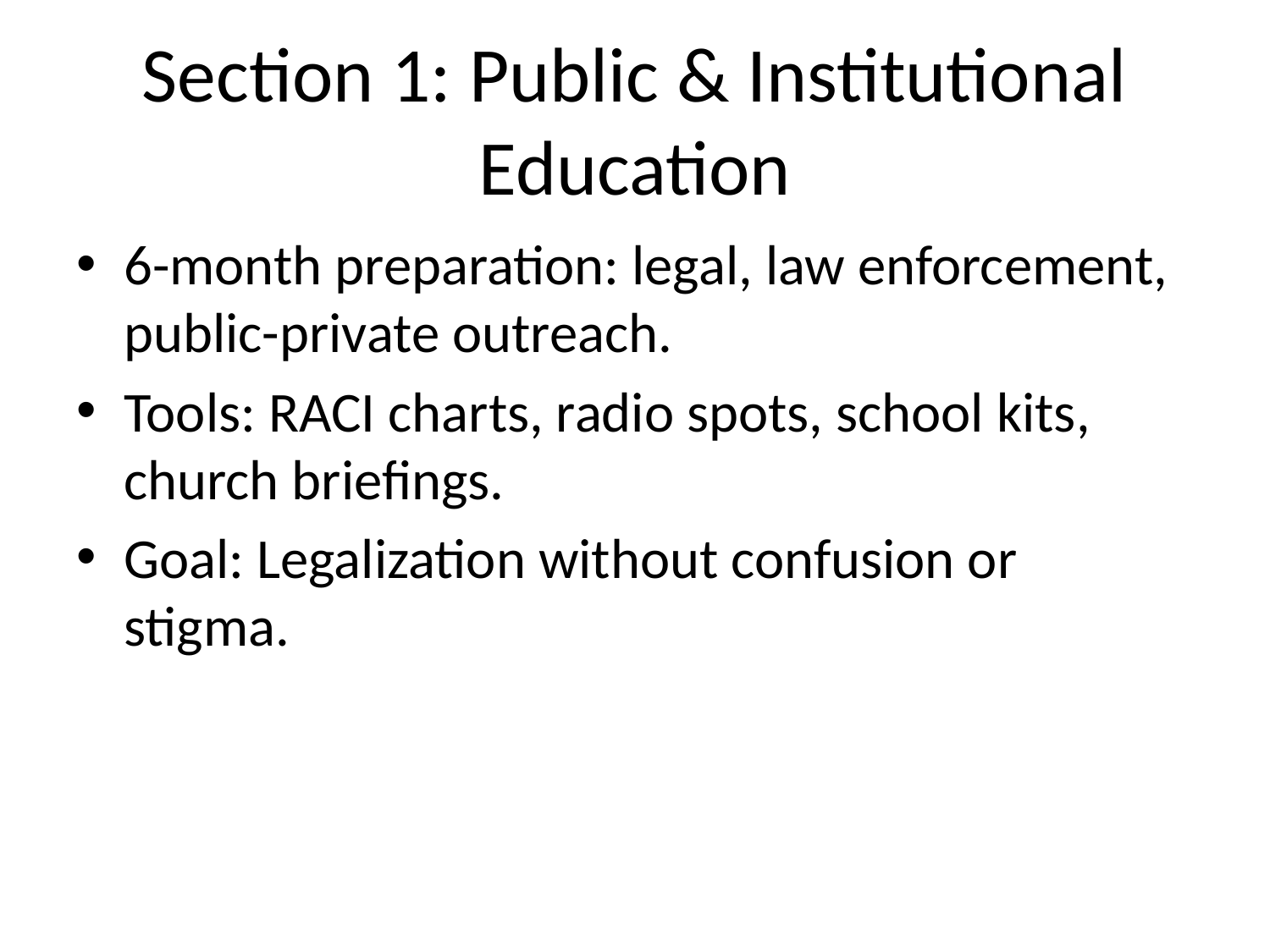

# Section 1: Public & Institutional Education
6-month preparation: legal, law enforcement, public-private outreach.
Tools: RACI charts, radio spots, school kits, church briefings.
Goal: Legalization without confusion or stigma.